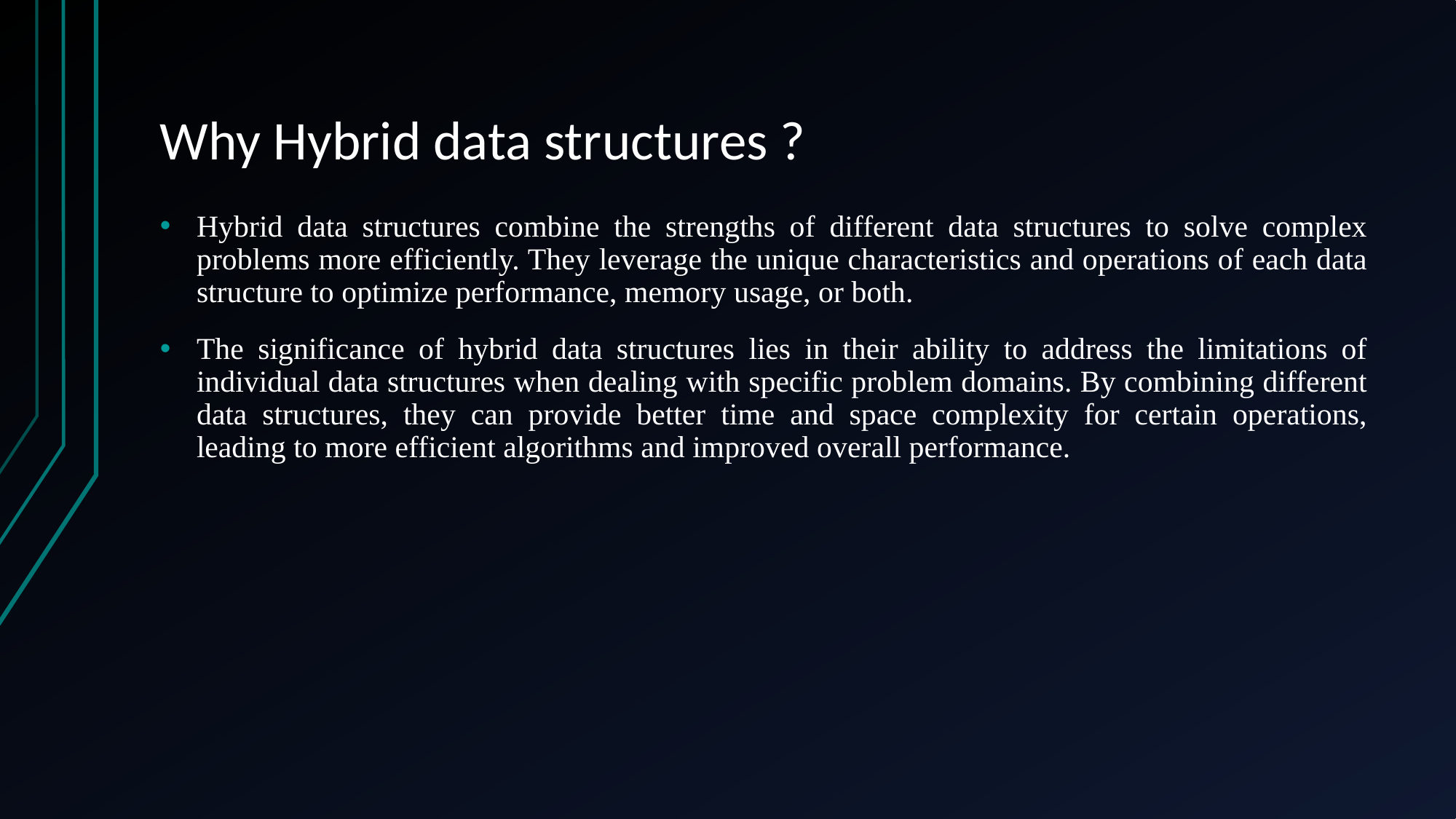

# Why Hybrid data structures ?
Hybrid data structures combine the strengths of different data structures to solve complex problems more efficiently. They leverage the unique characteristics and operations of each data structure to optimize performance, memory usage, or both.
The significance of hybrid data structures lies in their ability to address the limitations of individual data structures when dealing with specific problem domains. By combining different data structures, they can provide better time and space complexity for certain operations, leading to more efficient algorithms and improved overall performance.